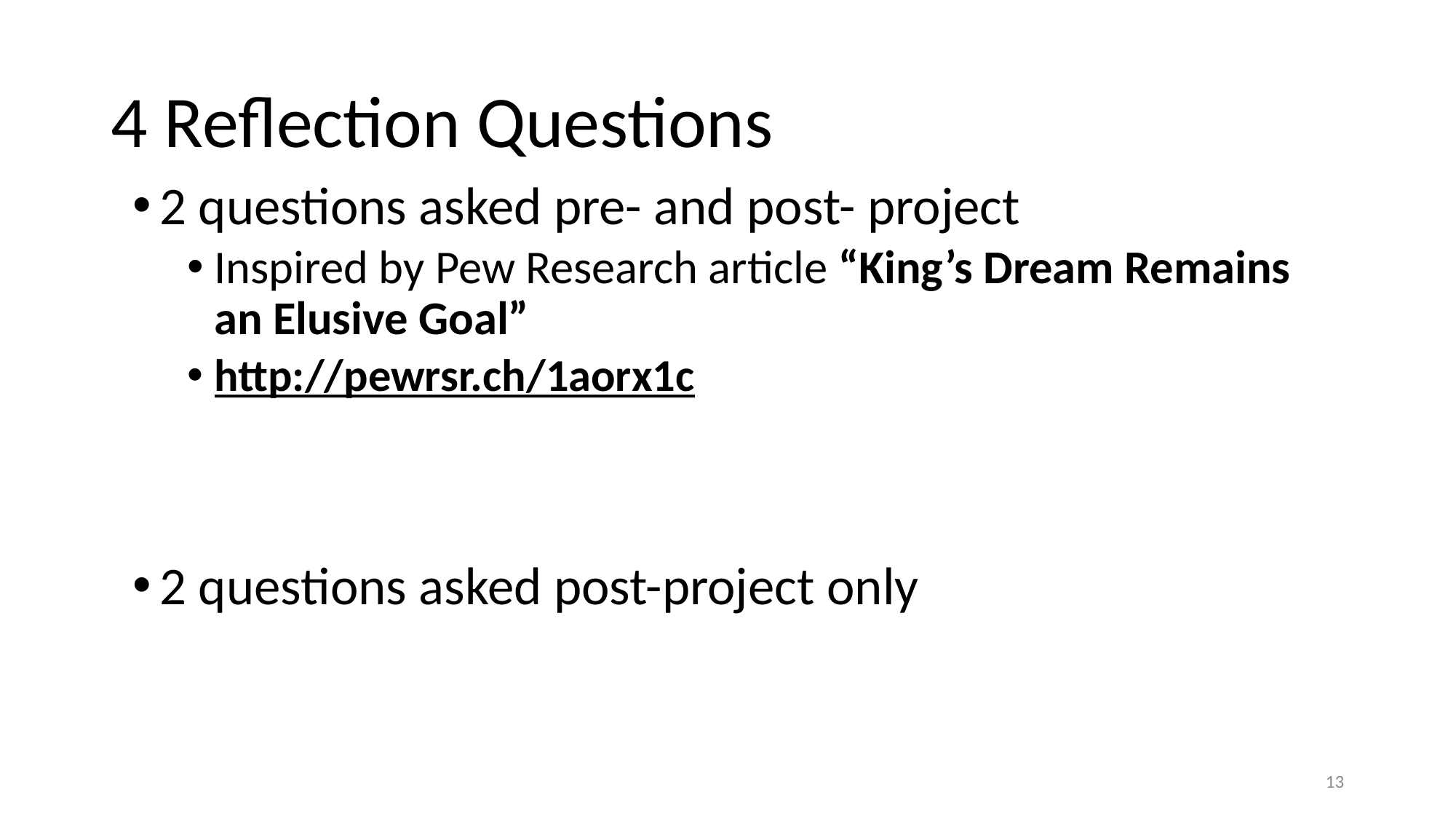

# 4 Reflection Questions
2 questions asked pre- and post- project
Inspired by Pew Research article “King’s Dream Remains an Elusive Goal”
http://pewrsr.ch/1aorx1c

2 questions asked post-project only

13